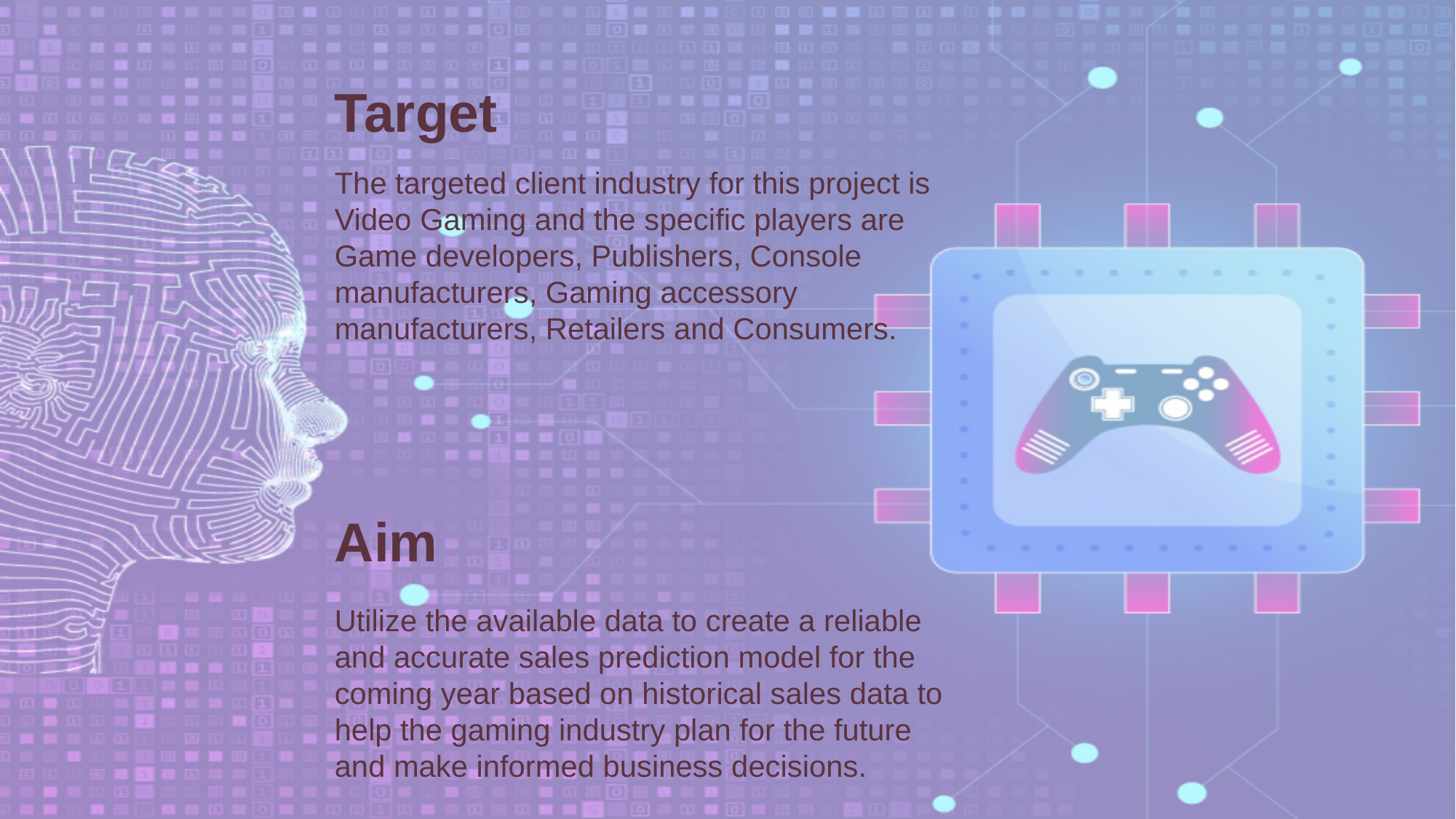

Target
The targeted client industry for this project is Video Gaming and the specific players are Game developers, Publishers, Console manufacturers, Gaming accessory manufacturers, Retailers and Consumers.
Aim
Utilize the available data to create a reliable and accurate sales prediction model for the coming year based on historical sales data to help the gaming industry plan for the future and make informed business decisions.